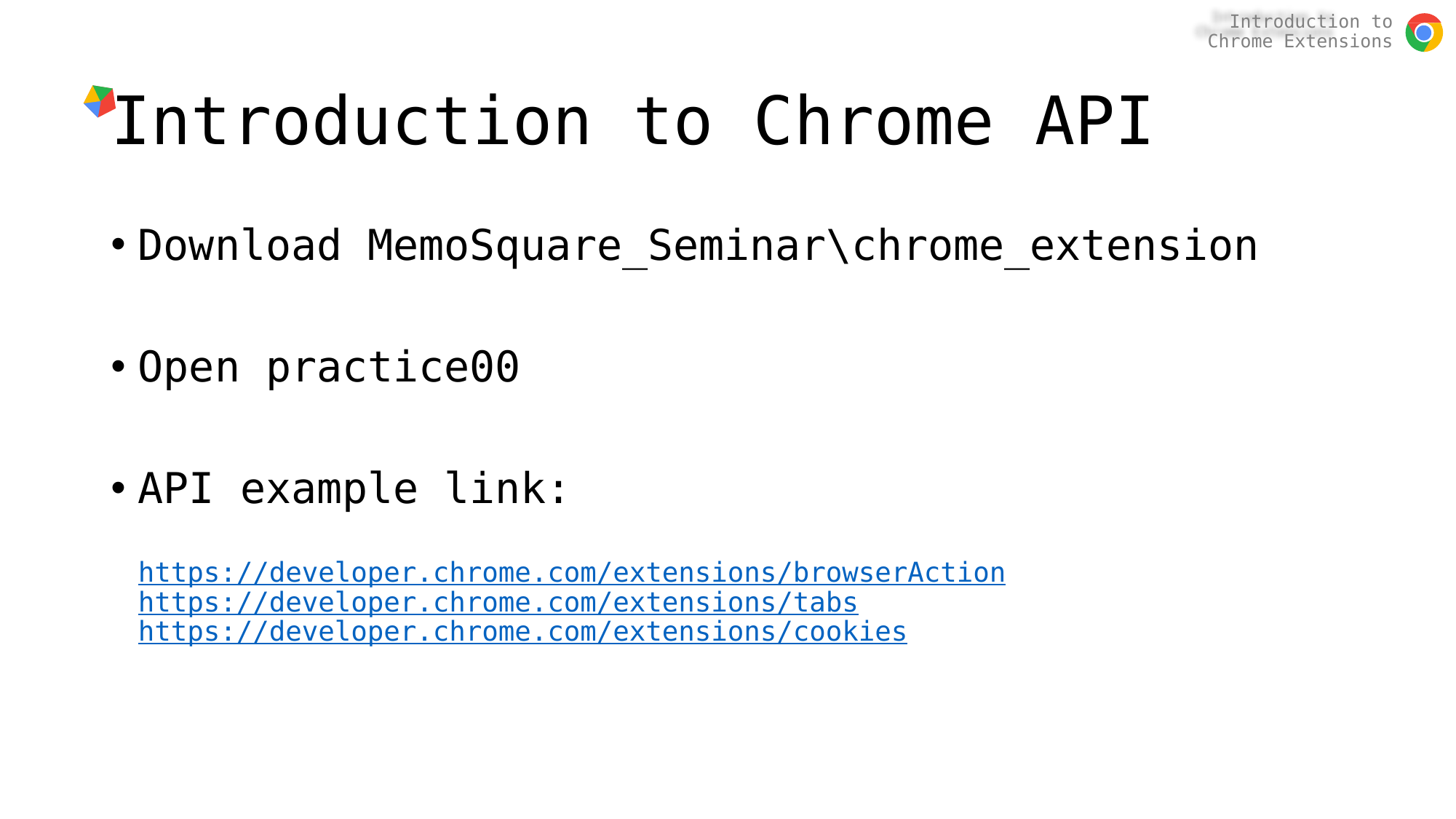

# Introduction to Chrome API
Download MemoSquare_Seminar\chrome_extension

Open practice00

API example link:
https://developer.chrome.com/extensions/browserAction
https://developer.chrome.com/extensions/tabs
https://developer.chrome.com/extensions/cookies